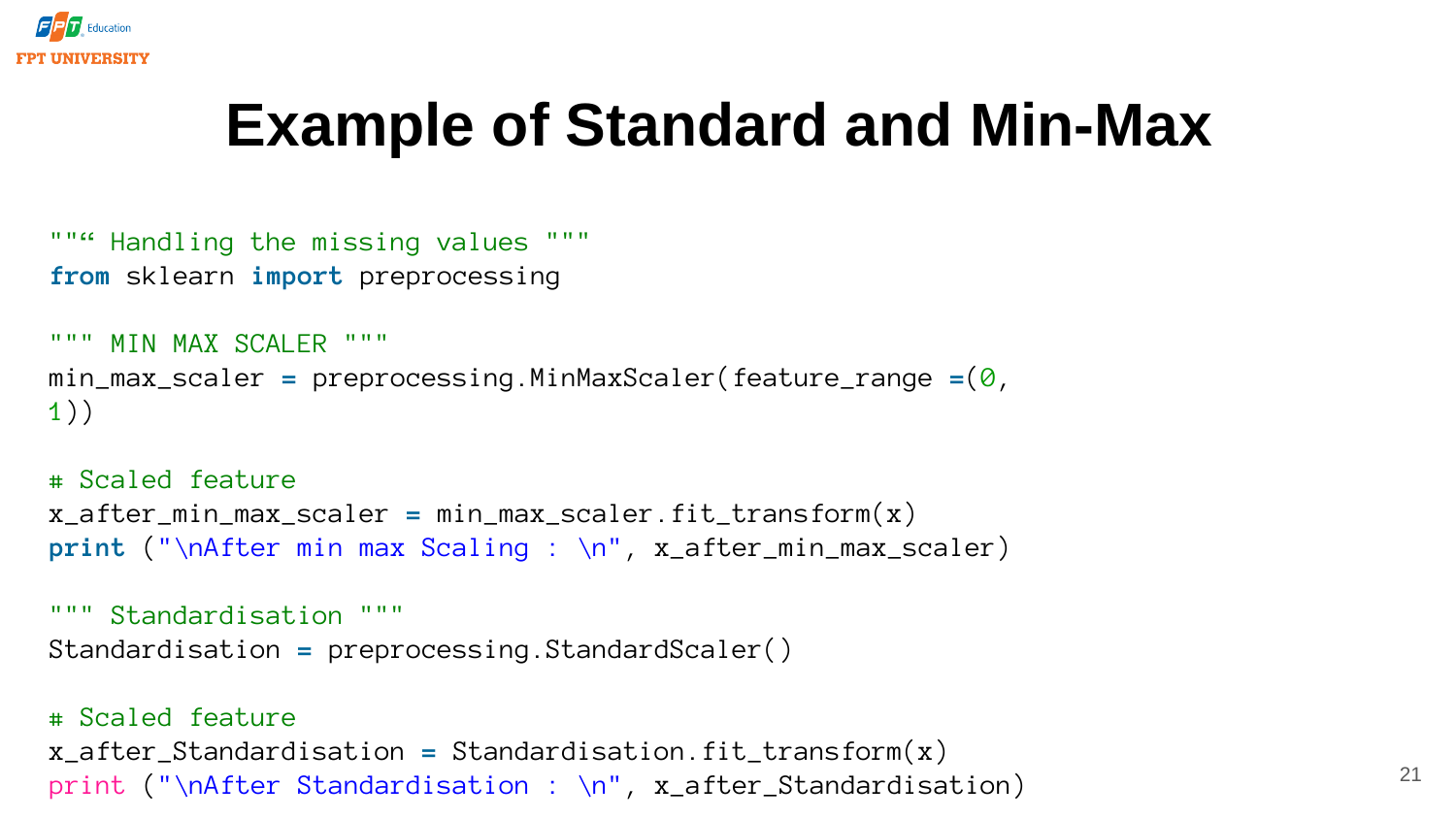

# Example of Standard and Min-Max
""“ Handling the missing values """
from sklearn import preprocessing

""" MIN MAX SCALER """
min_max_scaler = preprocessing.MinMaxScaler(feature_range =(0, 1))

# Scaled feature
x_after_min_max_scaler = min_max_scaler.fit_transform(x)
print ("\nAfter min max Scaling : \n", x_after_min_max_scaler)

""" Standardisation """
Standardisation = preprocessing.StandardScaler()

# Scaled feature
x_after_Standardisation = Standardisation.fit_transform(x)
print ("\nAfter Standardisation : \n", x_after_Standardisation)
21